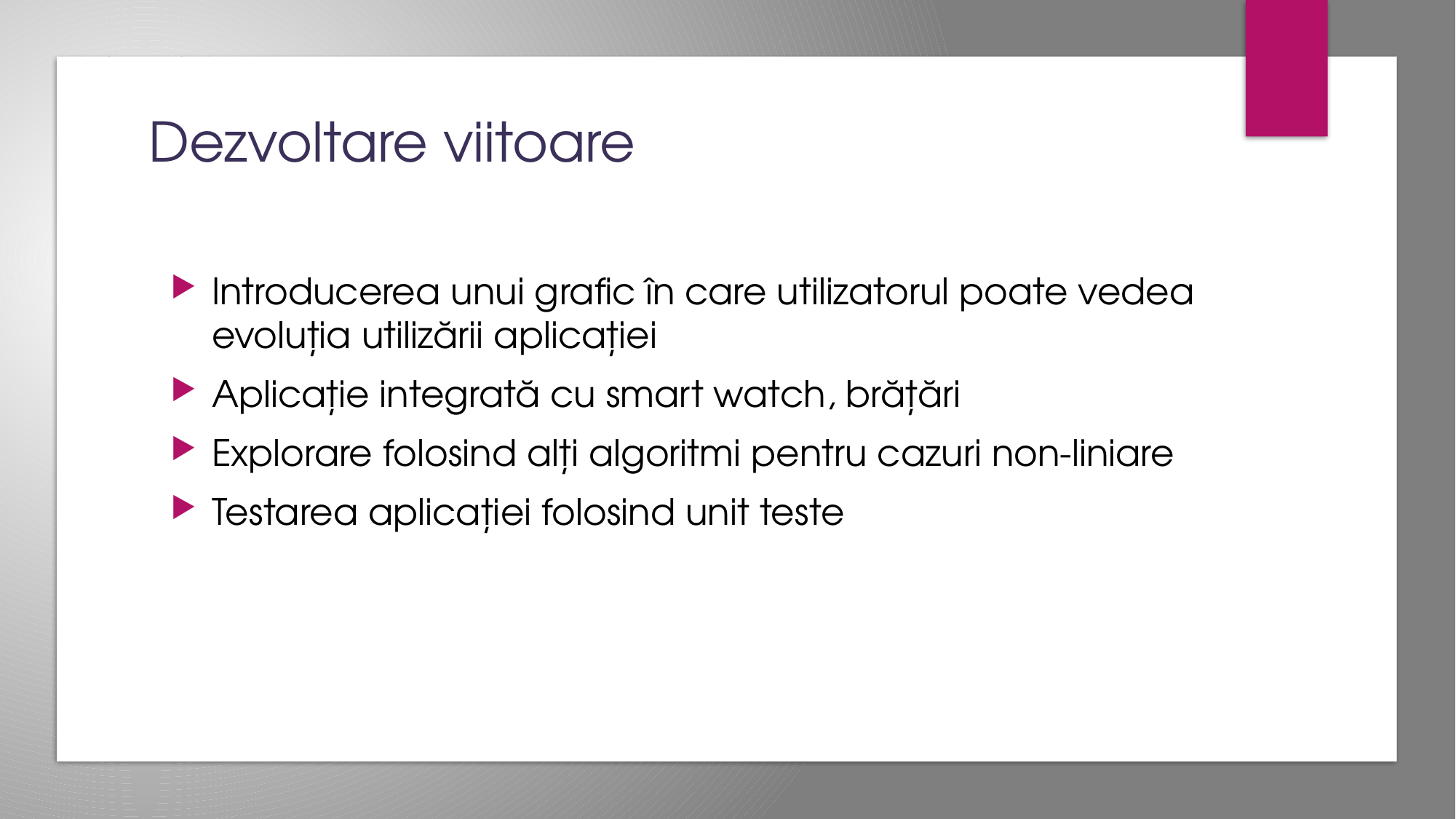

# Dezvoltare viitoare

Introducerea unui grafic în care utilizatorul poate vedea evoluția utilizării aplicației
Aplicație integrată cu smart watch, brățări
Explorare folosind alți algoritmi pentru cazuri non-liniare
Testarea aplicației folosind unit teste